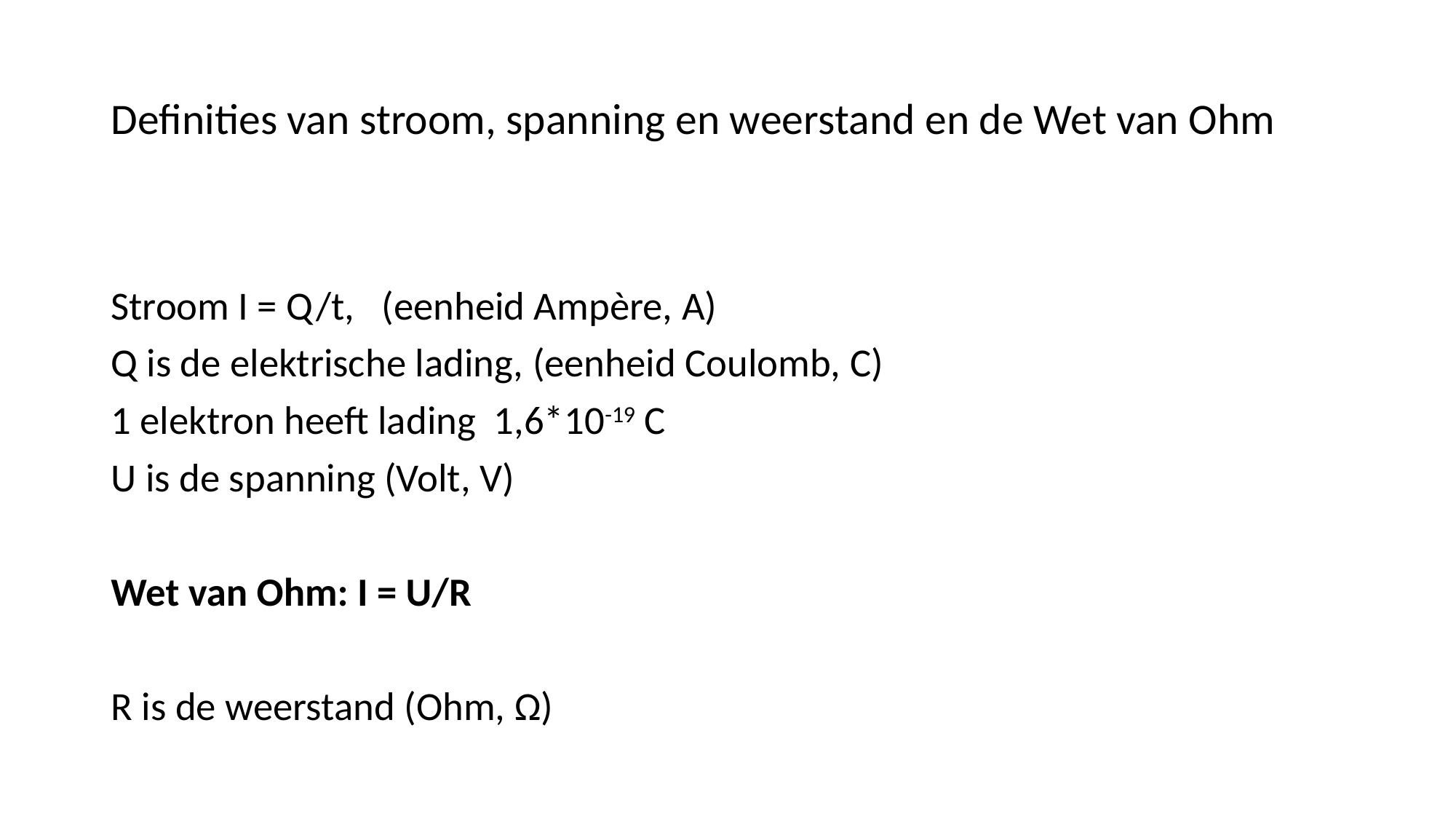

# Definities van stroom, spanning en weerstand en de Wet van Ohm

Stroom I = Q/t,   (eenheid Ampère, A)
Q is de elektrische lading, (eenheid Coulomb, C)
1 elektron heeft lading  1,6*10-19 C
U is de spanning (Volt, V)

Wet van Ohm: I = U/R

R is de weerstand (Ohm, Ω)